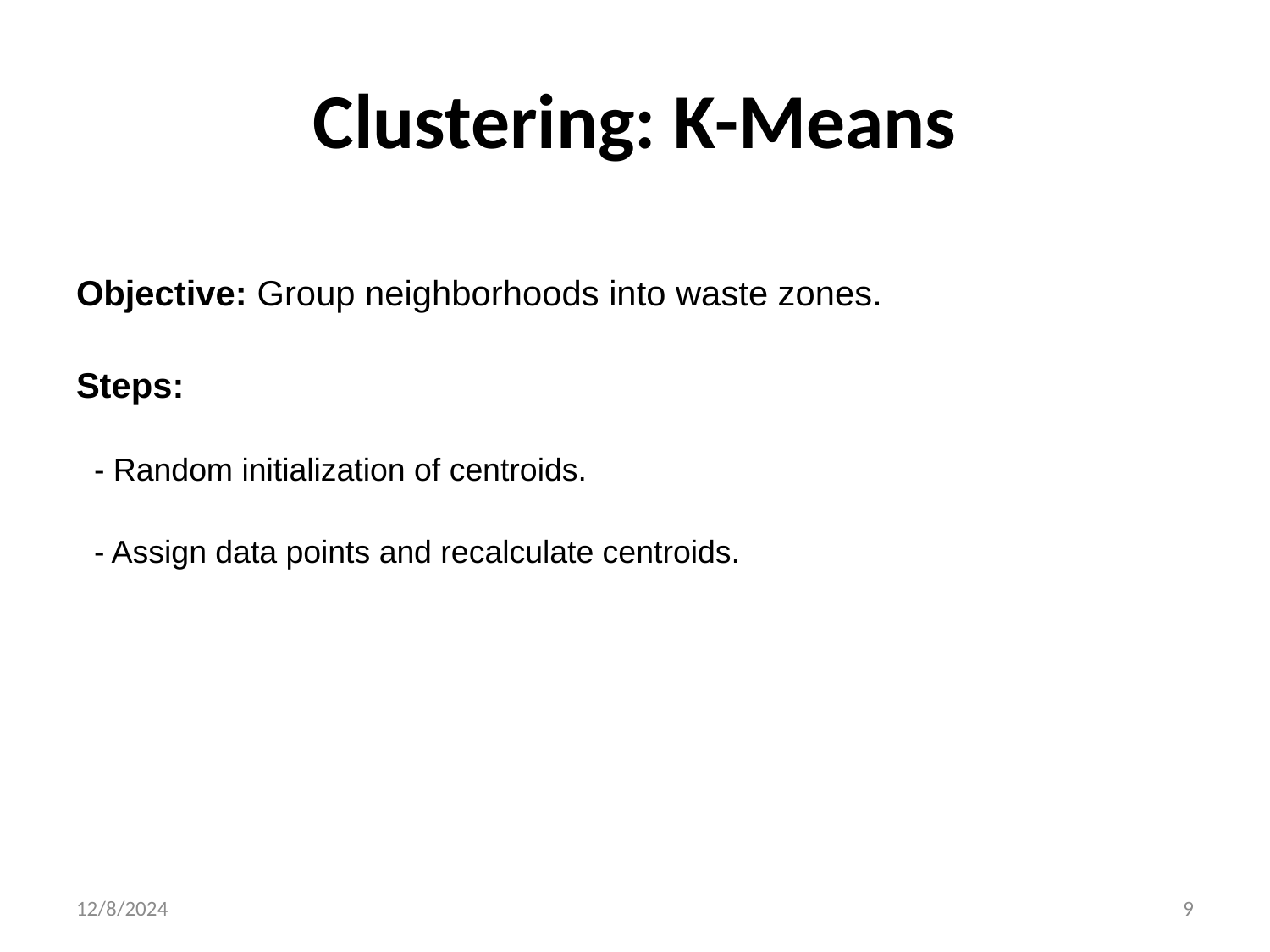

# Clustering: K-Means
Objective: Group neighborhoods into waste zones.
Steps:
  - Random initialization of centroids.
  - Assign data points and recalculate centroids.

12/8/2024
9